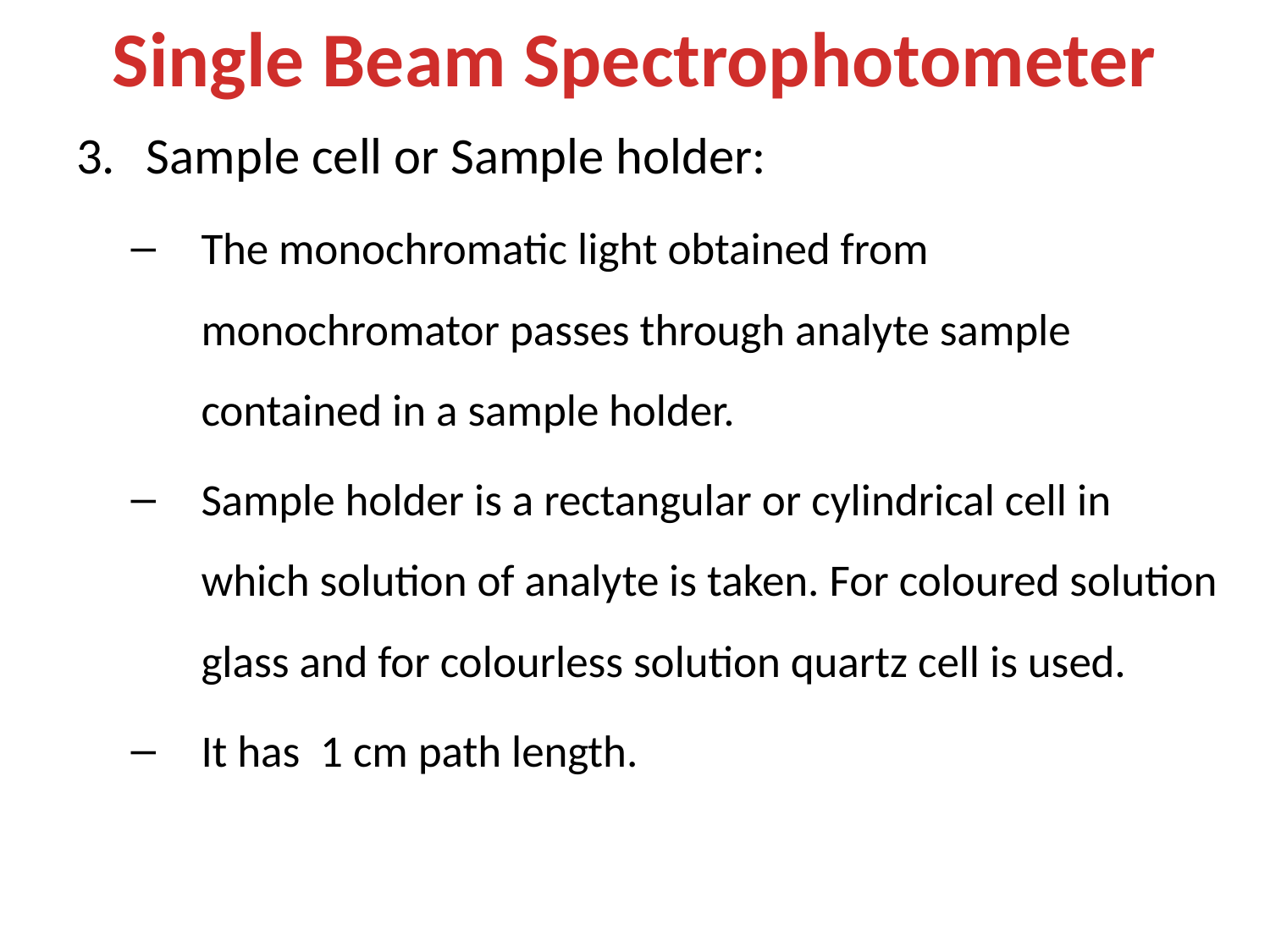

# Single Beam Spectrophotometer
Sample cell or Sample holder:
The monochromatic light obtained from monochromator passes through analyte sample contained in a sample holder.
Sample holder is a rectangular or cylindrical cell in which solution of analyte is taken. For coloured solution glass and for colourless solution quartz cell is used.
It has  1 cm path length.